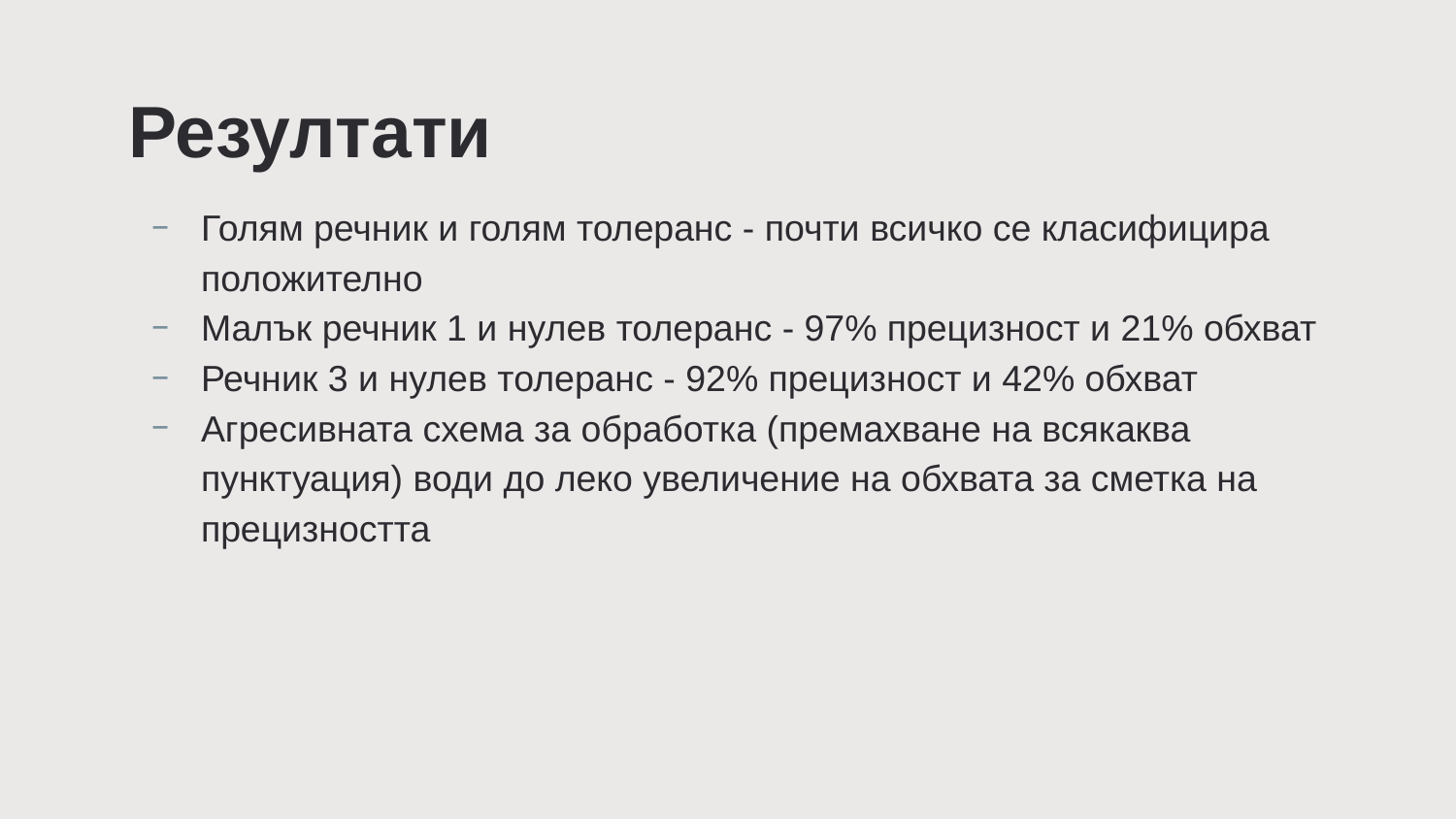

# Резултати
Голям речник и голям толеранс - почти всичко се класифицира положително
Малък речник 1 и нулев толеранс - 97% прецизност и 21% обхват
Речник 3 и нулев толеранс - 92% прецизност и 42% обхват
Агресивната схема за обработка (премахване на всякаква пунктуация) води до леко увеличение на обхвата за сметка на прецизността